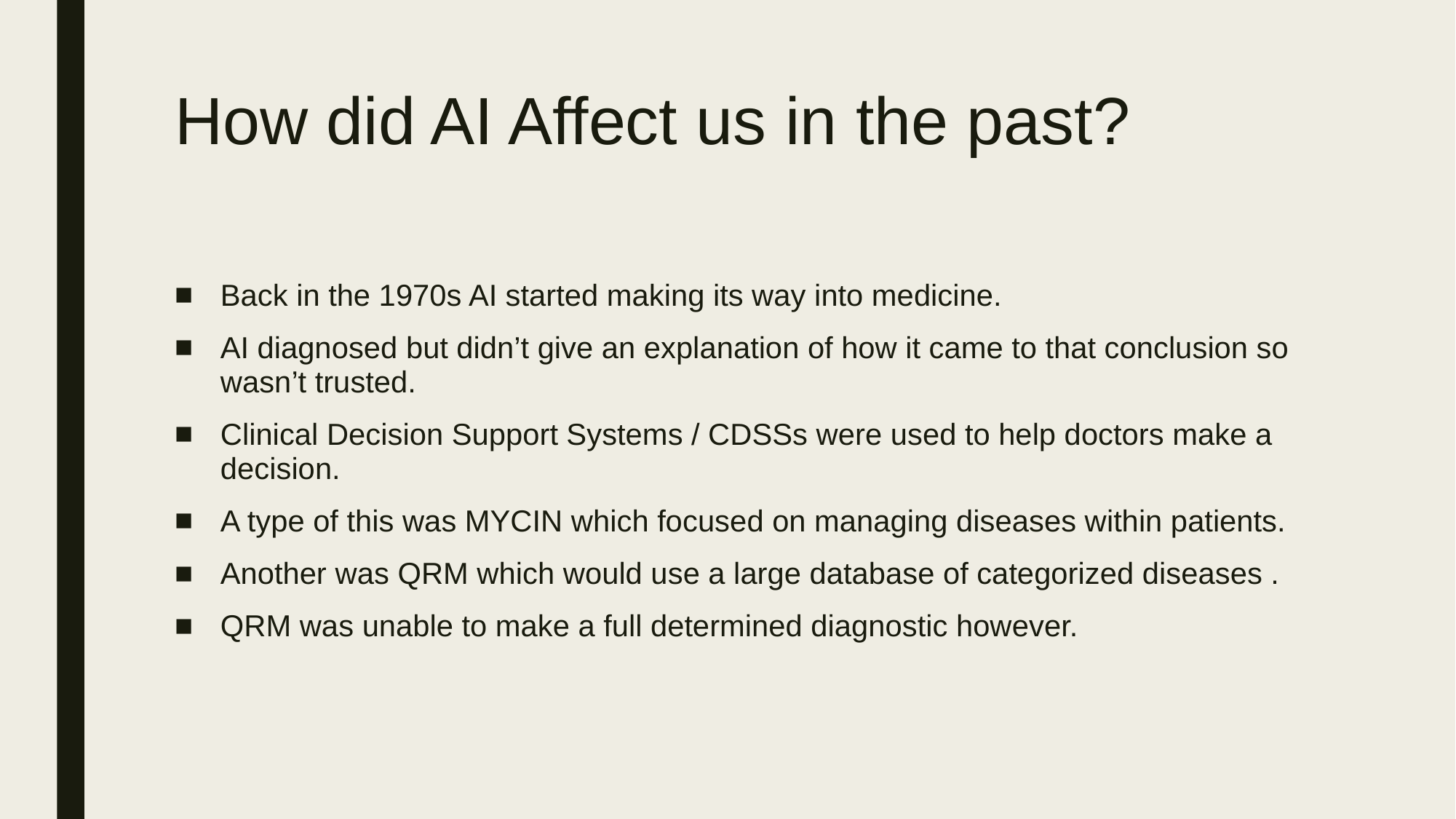

# How did AI Affect us in the past?
Back in the 1970s AI started making its way into medicine.
AI diagnosed but didn’t give an explanation of how it came to that conclusion so wasn’t trusted.
Clinical Decision Support Systems / CDSSs were used to help doctors make a decision.
A type of this was MYCIN which focused on managing diseases within patients.
Another was QRM which would use a large database of categorized diseases .
QRM was unable to make a full determined diagnostic however.